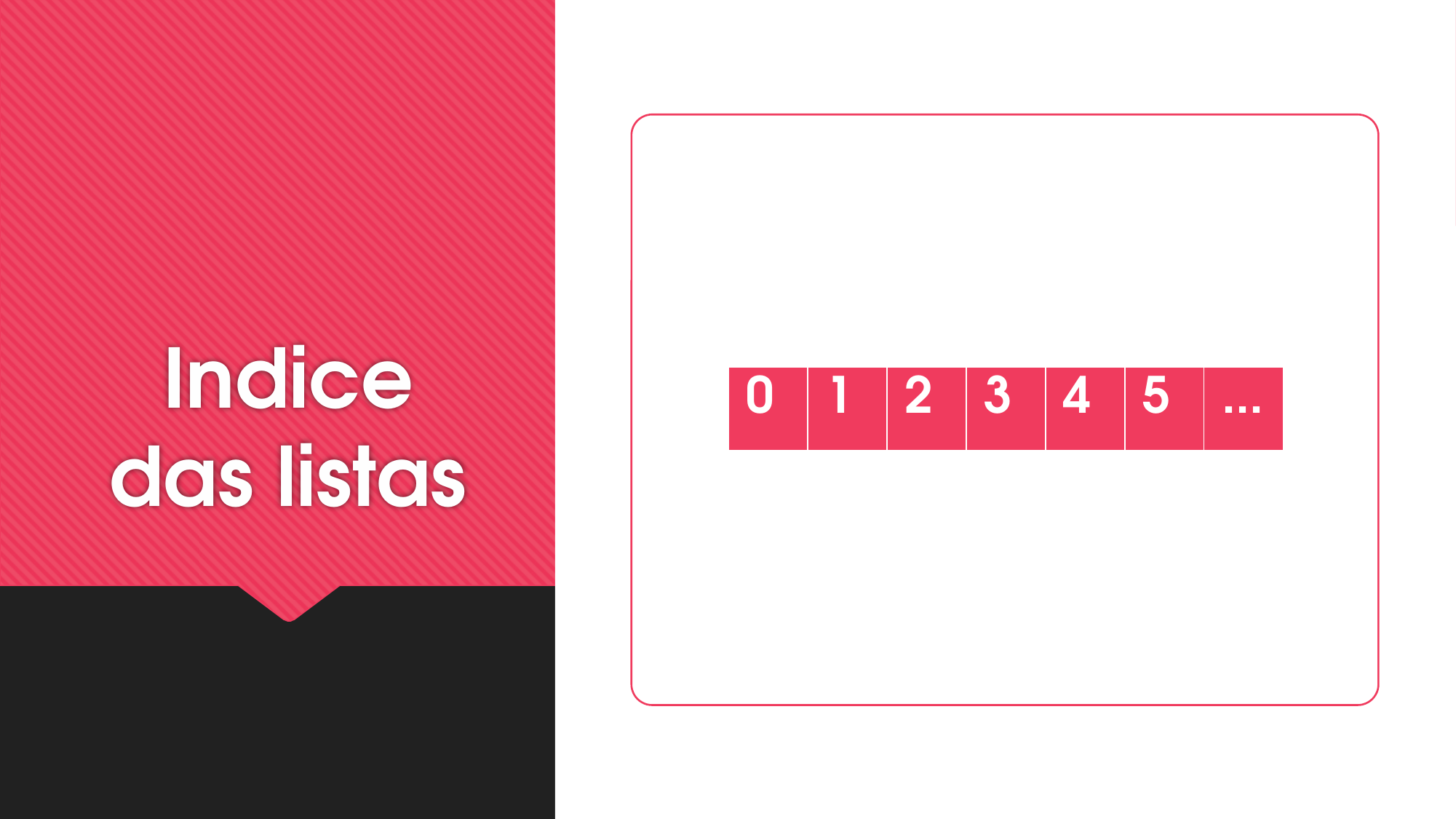

# Indice das listas

| 0 | 1 | 2 | 3 | 4 | 5 | ... |
| --- | --- | --- | --- | --- | --- | --- |